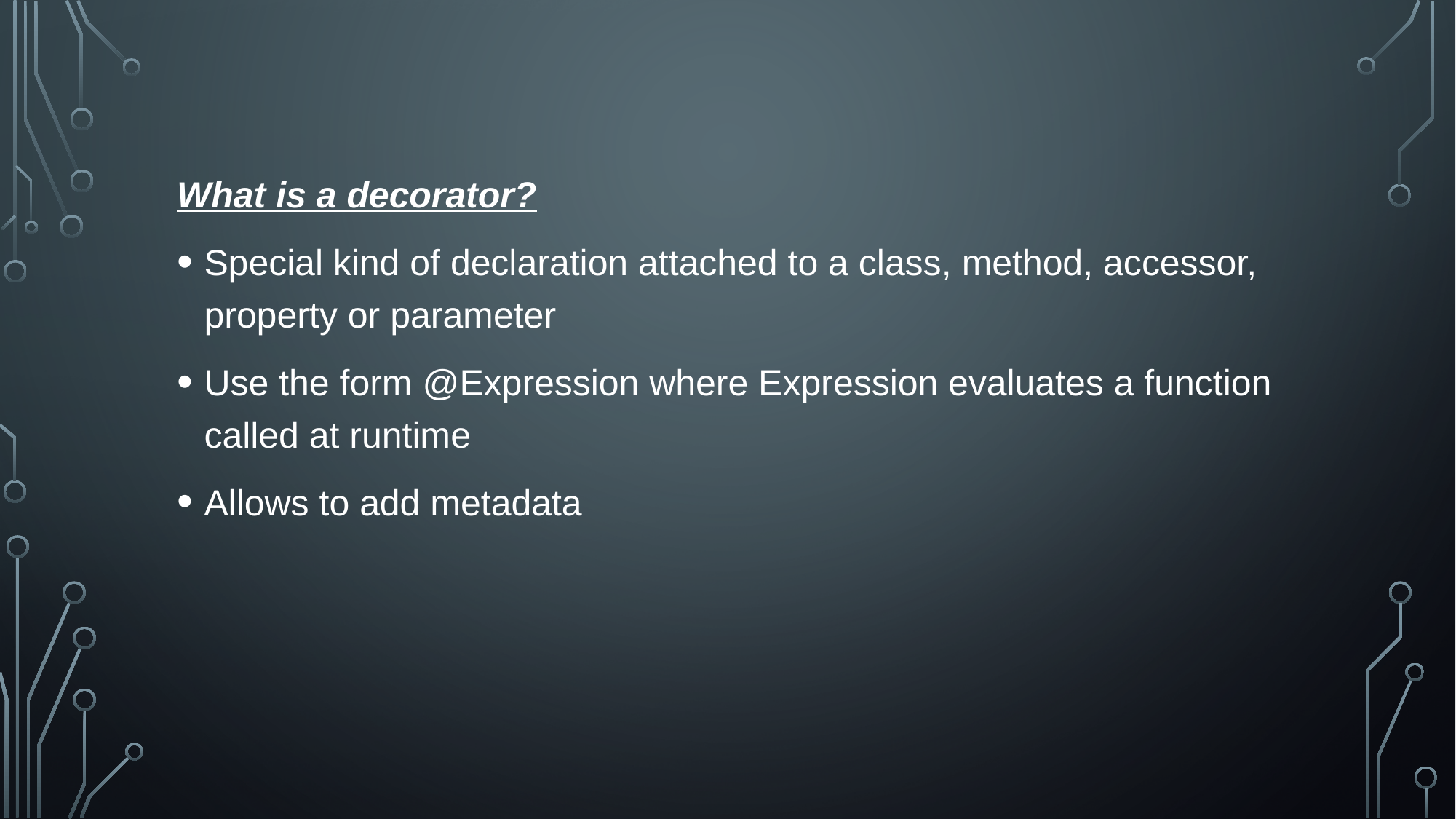

What is a decorator?
Special kind of declaration attached to a class, method, accessor, property or parameter
Use the form @Expression where Expression evaluates a function called at runtime
Allows to add metadata